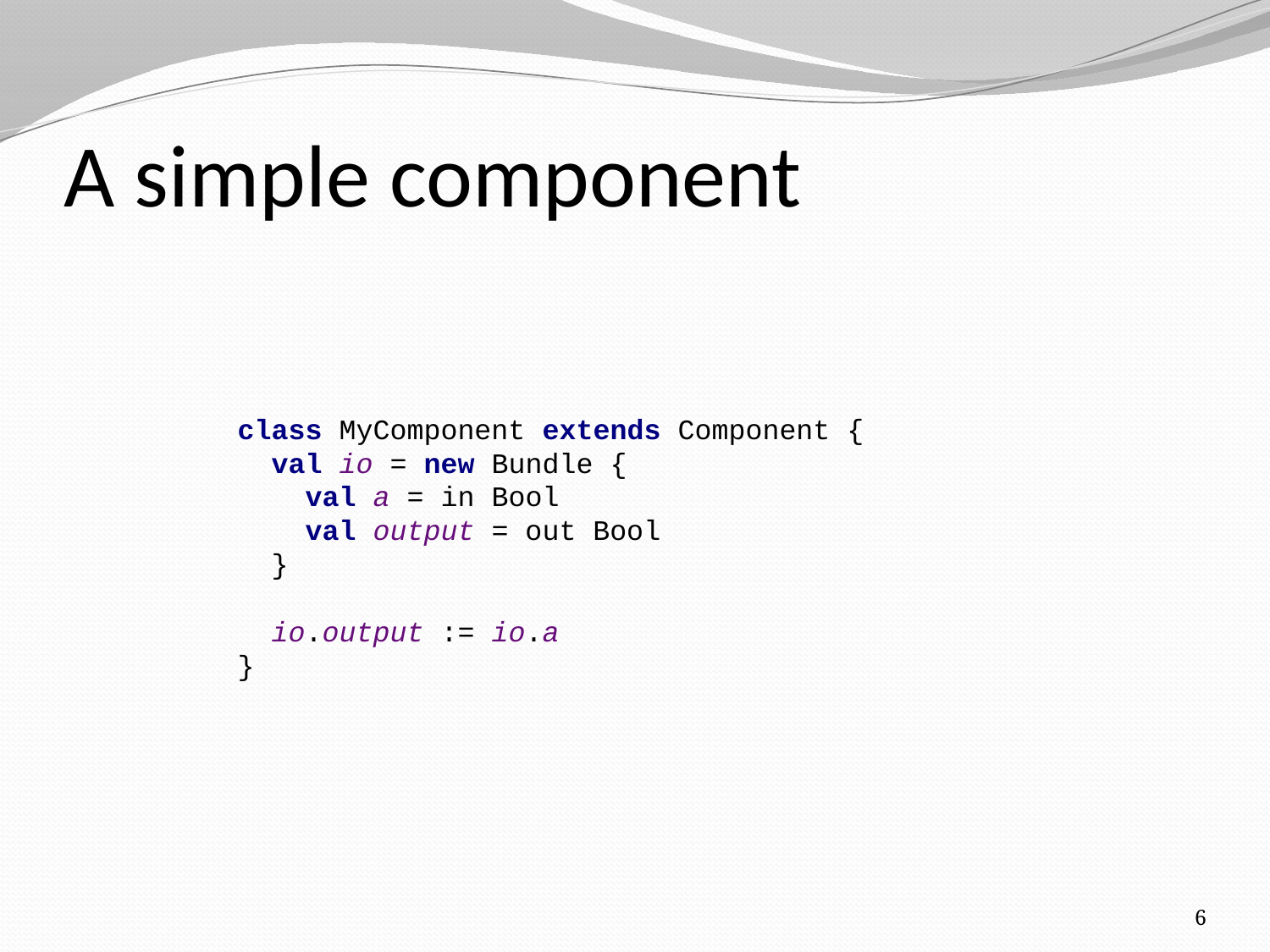

# A simple component
class MyComponent extends Component {
  val io = new Bundle {
    val a = in Bool
    val output = out Bool
  }
  io.output := io.a
}
6